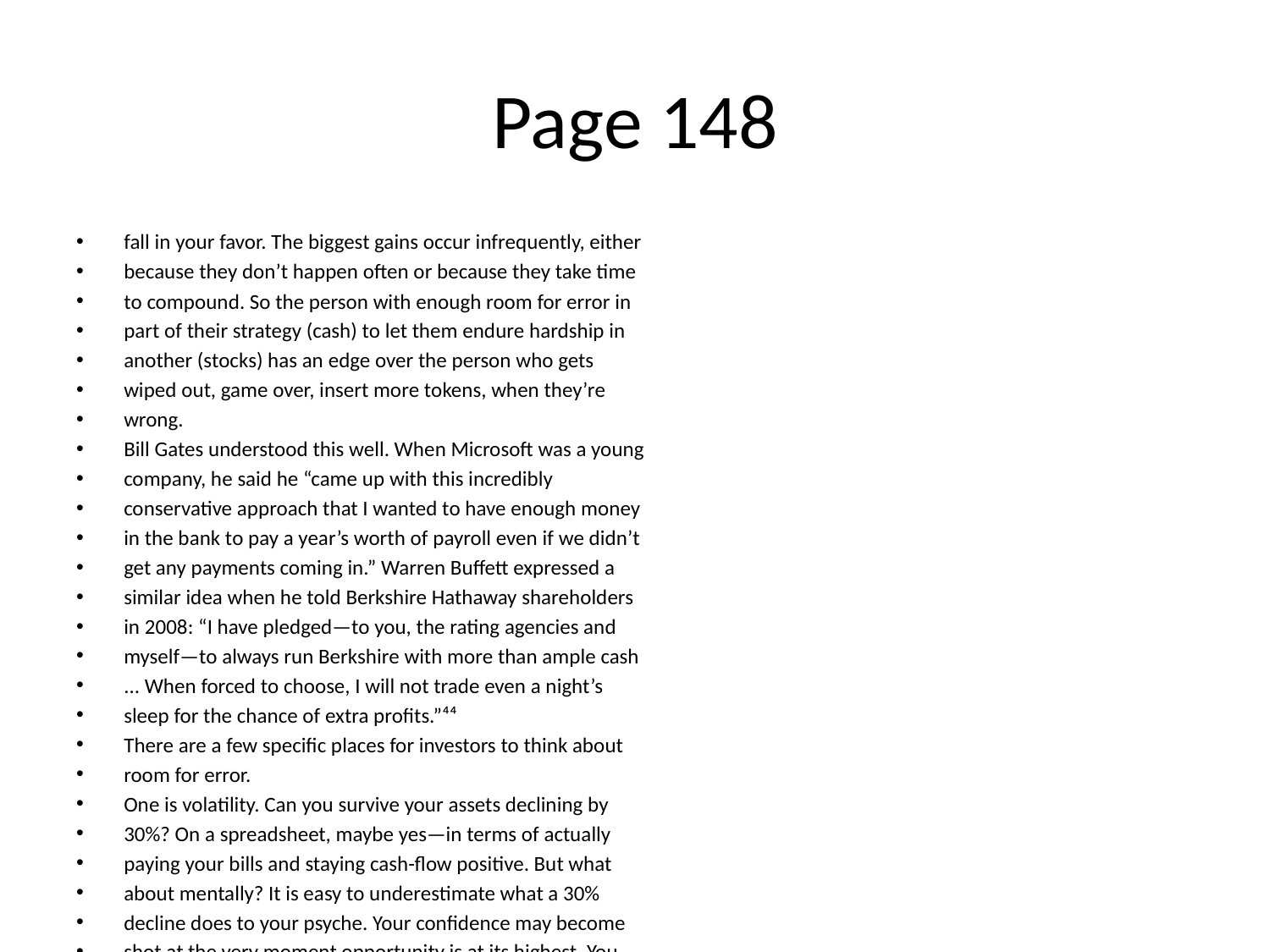

# Page 148
fall in your favor. The biggest gains occur infrequently, either
because they don’t happen often or because they take time
to compound. So the person with enough room for error in
part of their strategy (cash) to let them endure hardship in
another (stocks) has an edge over the person who gets
wiped out, game over, insert more tokens, when they’re
wrong.
Bill Gates understood this well. When Microsoft was a young
company, he said he “came up with this incredibly
conservative approach that I wanted to have enough money
in the bank to pay a year’s worth of payroll even if we didn’t
get any payments coming in.” Warren Buﬀett expressed a
similar idea when he told Berkshire Hathaway shareholders
in 2008: “I have pledged—to you, the rating agencies and
myself—to always run Berkshire with more than ample cash
... When forced to choose, I will not trade even a night’s
sleep for the chance of extra proﬁts.”⁴⁴
There are a few speciﬁc places for investors to think about
room for error.
One is volatility. Can you survive your assets declining by
30%? On a spreadsheet, maybe yes—in terms of actually
paying your bills and staying cash-ﬂow positive. But what
about mentally? It is easy to underestimate what a 30%
decline does to your psyche. Your conﬁdence may become
shot at the very moment opportunity is at its highest. You—
or your spouse—may decide it’s time for a new plan, or new
career. I know several investors who quit after losses
because they were exhausted. Physically exhausted.
Spreadsheets are good at telling you when the numbers do
or don’t add up. They’re not good at modeling how you’ll
feel when you tuck your kids in at night wondering if the
investment decisions you’ve made were a mistake that will
hurt their future. Having a gap between what you can